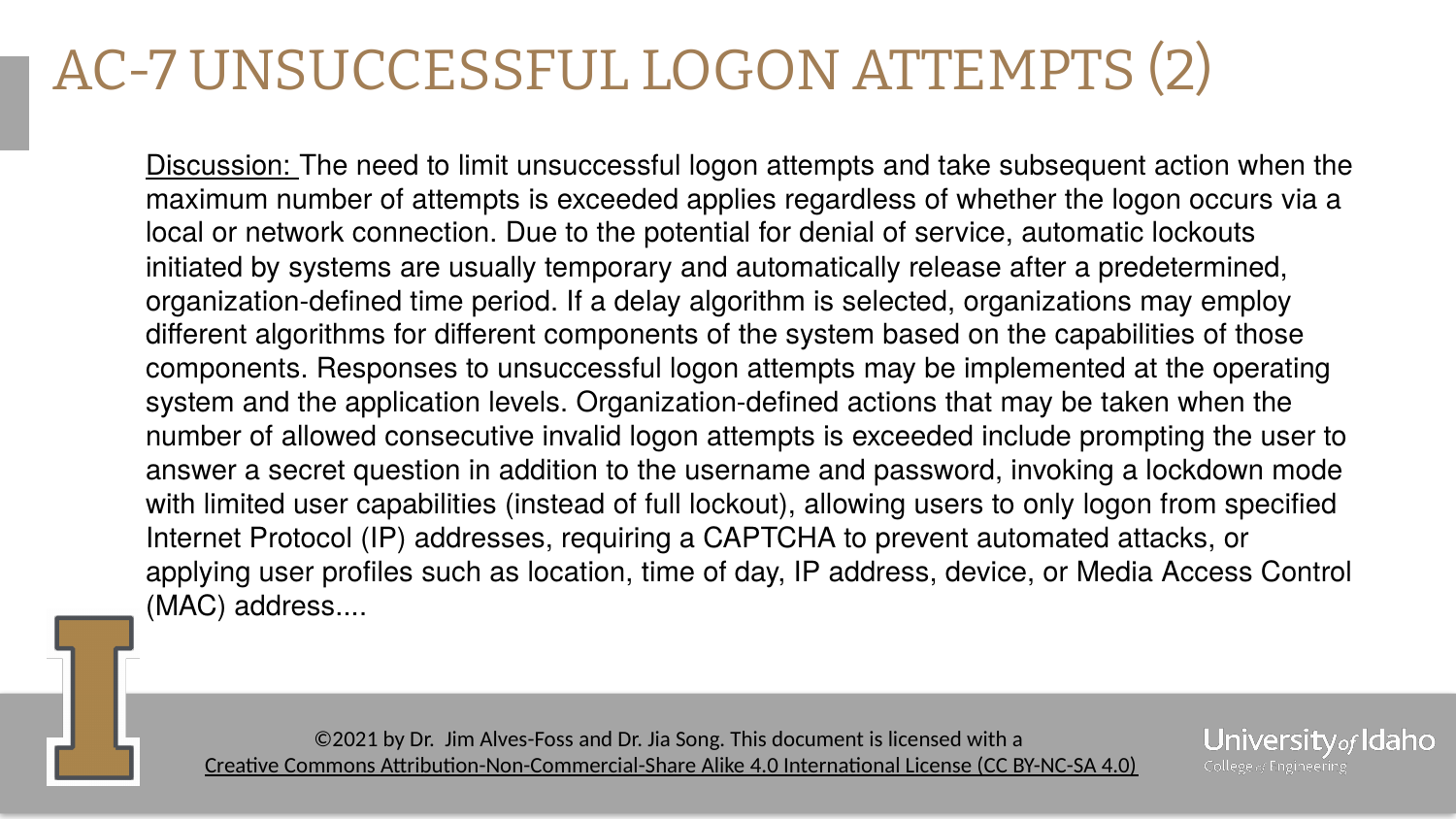

# AC-7 UNSUCCESSFUL LOGON ATTEMPTS (2)
Discussion: The need to limit unsuccessful logon attempts and take subsequent action when the maximum number of attempts is exceeded applies regardless of whether the logon occurs via a local or network connection. Due to the potential for denial of service, automatic lockouts initiated by systems are usually temporary and automatically release after a predetermined, organization-defined time period. If a delay algorithm is selected, organizations may employ different algorithms for different components of the system based on the capabilities of those components. Responses to unsuccessful logon attempts may be implemented at the operating system and the application levels. Organization-defined actions that may be taken when the number of allowed consecutive invalid logon attempts is exceeded include prompting the user to answer a secret question in addition to the username and password, invoking a lockdown mode with limited user capabilities (instead of full lockout), allowing users to only logon from specified Internet Protocol (IP) addresses, requiring a CAPTCHA to prevent automated attacks, or applying user profiles such as location, time of day, IP address, device, or Media Access Control (MAC) address....